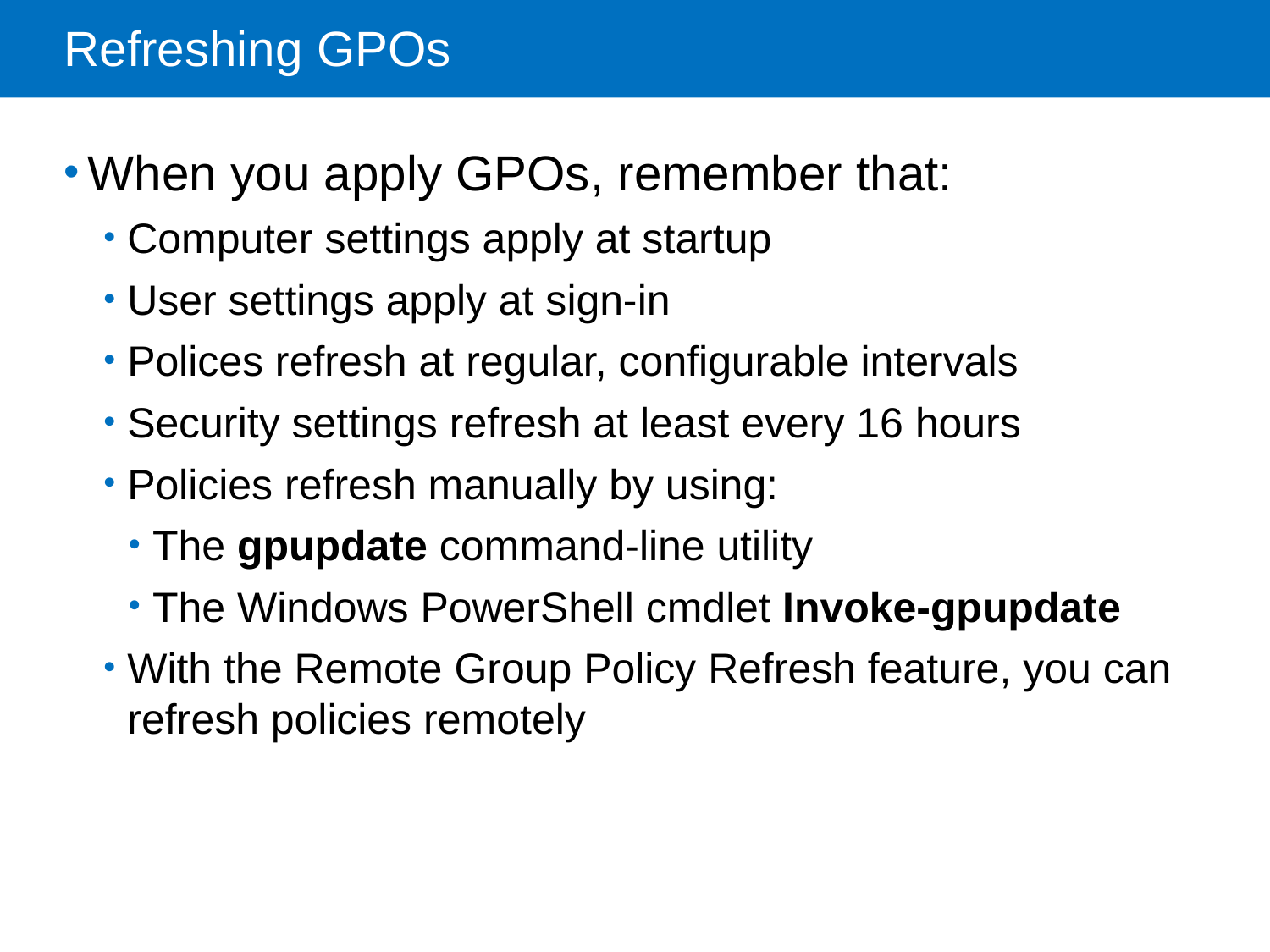

# Refreshing GPOs
When you apply GPOs, remember that:
Computer settings apply at startup
User settings apply at sign-in
Polices refresh at regular, configurable intervals
Security settings refresh at least every 16 hours
Policies refresh manually by using:
The gpupdate command-line utility
The Windows PowerShell cmdlet Invoke-gpupdate
With the Remote Group Policy Refresh feature, you can refresh policies remotely